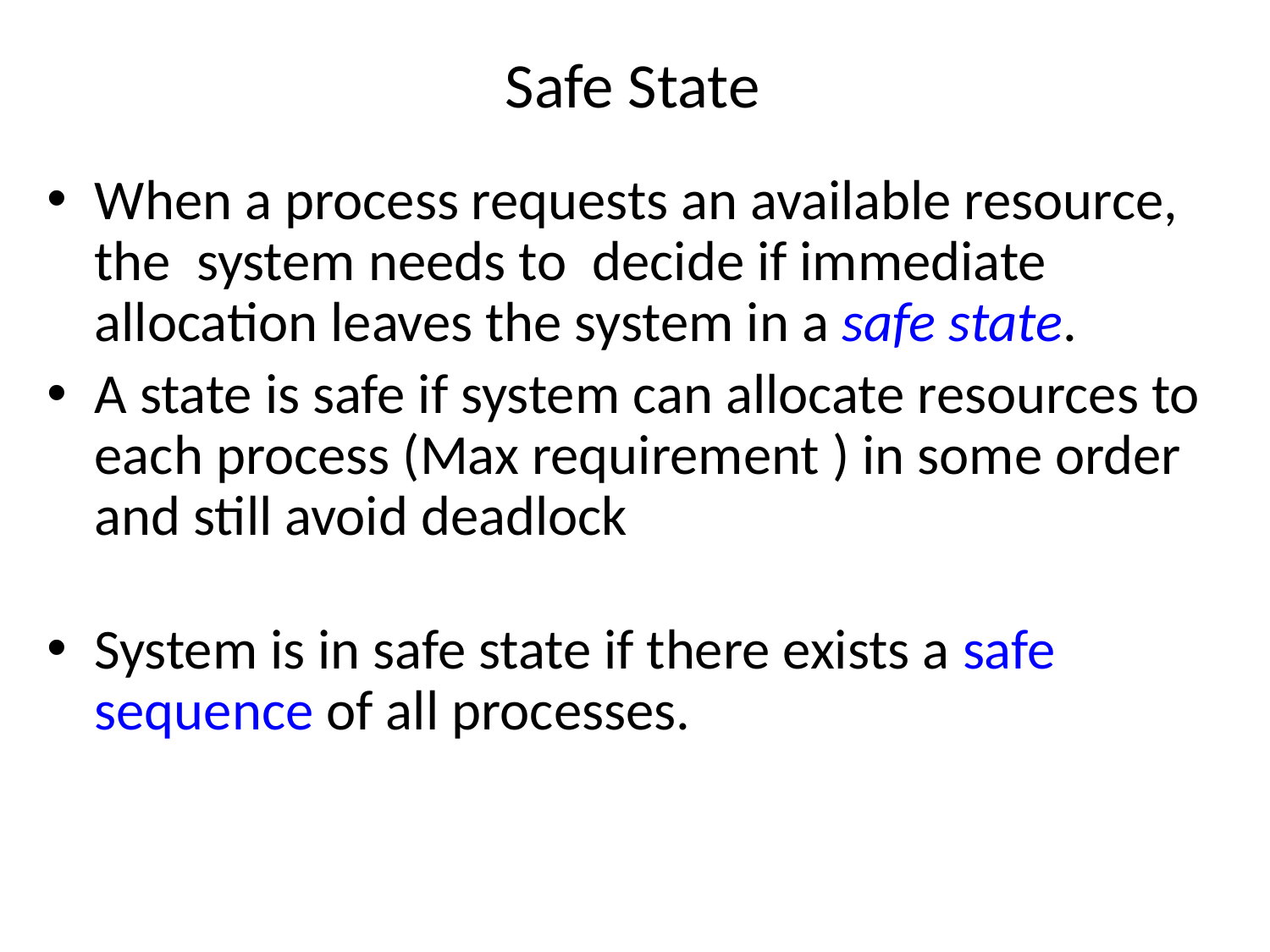

# Safe State
When a process requests an available resource, the  system needs to  decide if immediate allocation leaves the system in a safe state.
A state is safe if system can allocate resources to each process (Max requirement ) in some order and still avoid deadlock
System is in safe state if there exists a safe sequence of all processes.